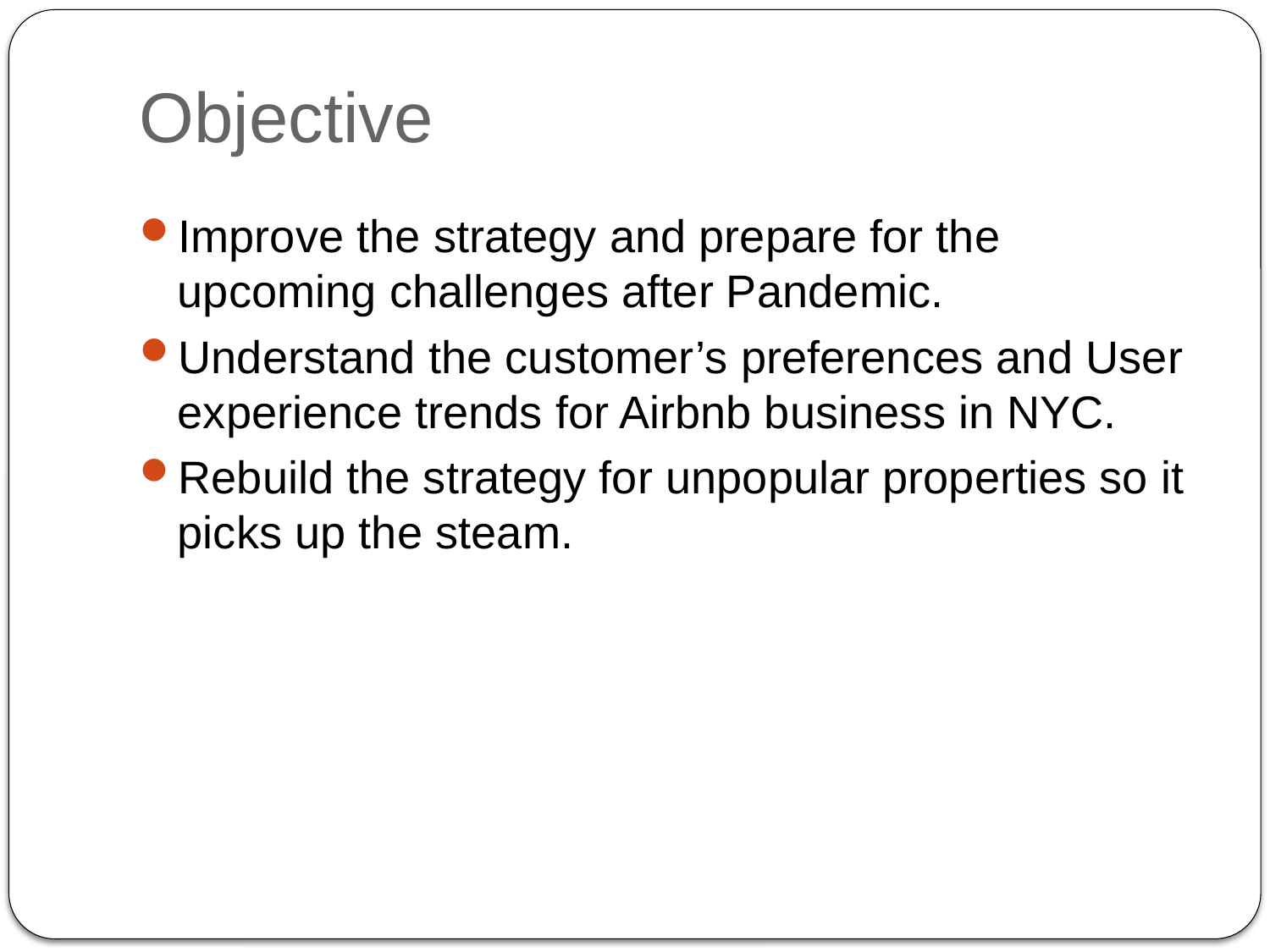

# Objective
Improve the strategy and prepare for the upcoming challenges after Pandemic.
Understand the customer’s preferences and User experience trends for Airbnb business in NYC.
Rebuild the strategy for unpopular properties so it picks up the steam.